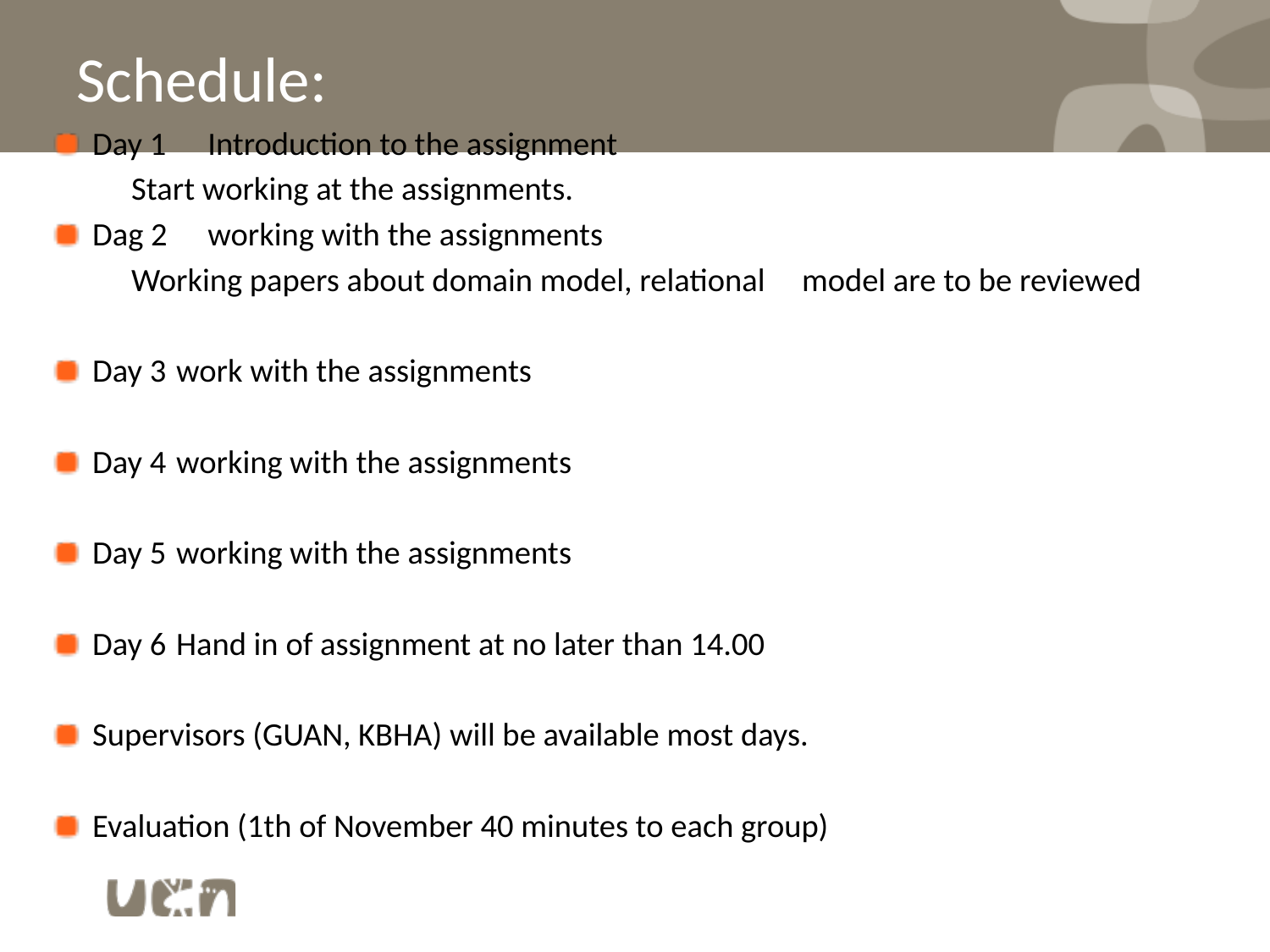

# Schedule:
Day 1 		Introduction to the assignment
			Start working at the assignments.
Dag 2 		working with the assignments
		Working papers about domain model, relational 				model are to be reviewed

Day 3	work with the assignments

Day 4	working with the assignments

Day 5	working with the assignments

Day 6 	Hand in of assignment at no later than 14.00

Supervisors (GUAN, KBHA) will be available most days.

Evaluation (1th of November 40 minutes to each group)